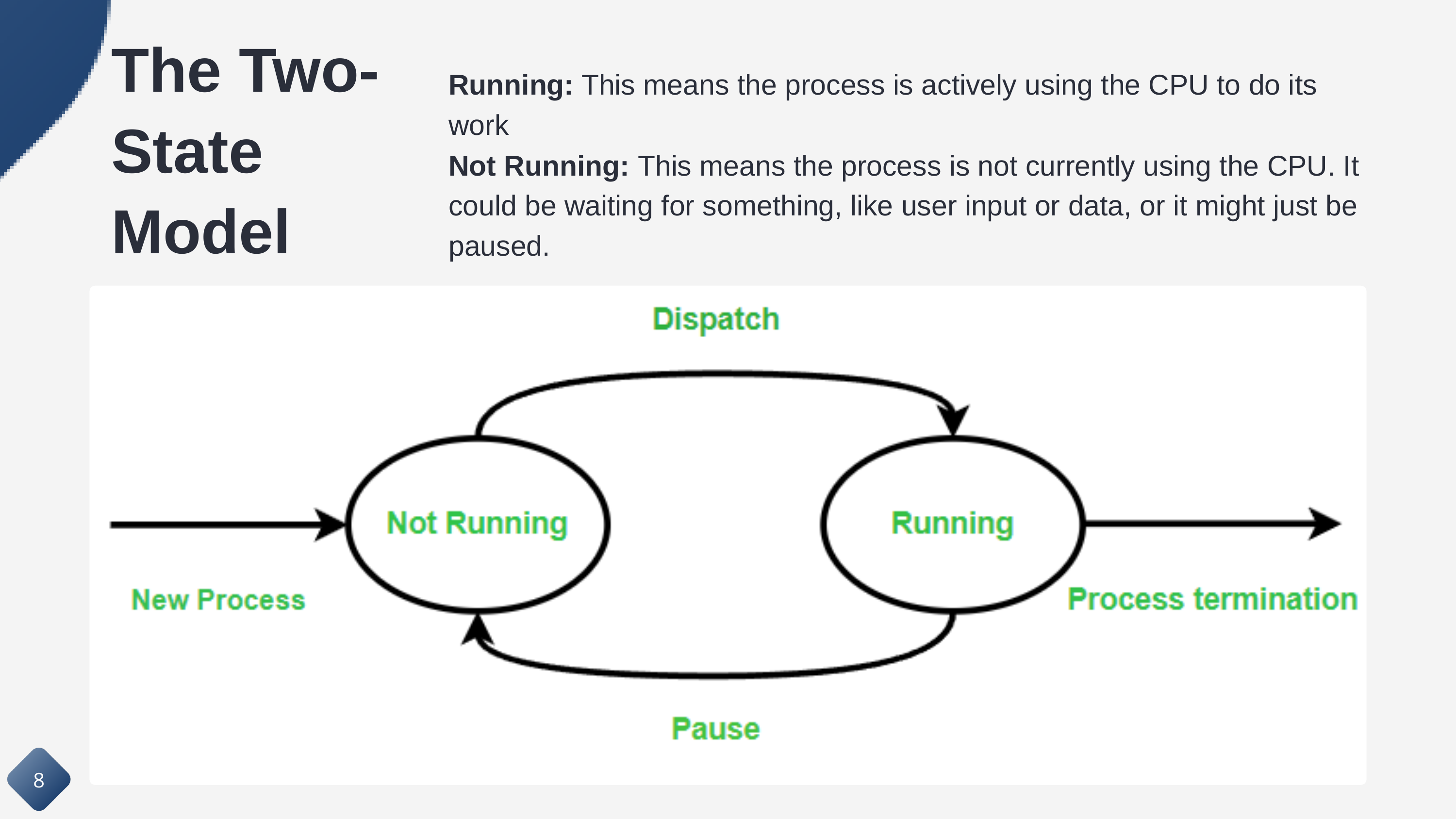

The Two-State Model
Running: This means the process is actively using the CPU to do its work
Not Running: This means the process is not currently using the CPU. It could be waiting for something, like user input or data, or it might just be paused.

8